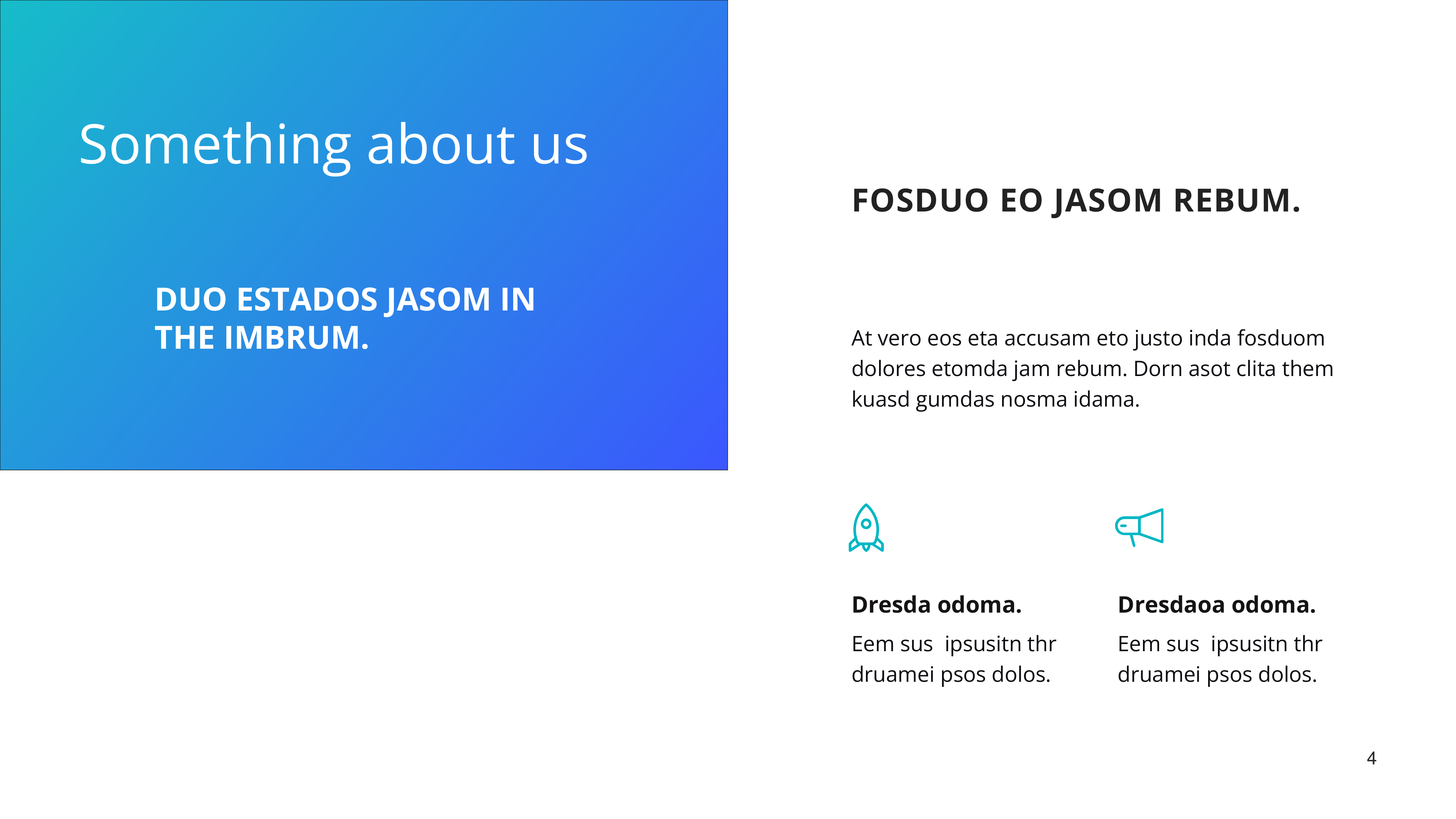

Something about us
Fosduo eO jasom rebum.
DUO ESTADOS JASOM IN THE IMBRUM.
At vero eos eta accusam eto justo inda fosduom dolores etomda jam rebum. Dorn asot clita them kuasd gumdas nosma idama.

Dresda odoma.
Dresdaoa odoma.
Eem sus  ipsusitn thr druamei psos dolos.
Eem sus  ipsusitn thr druamei psos dolos.
4